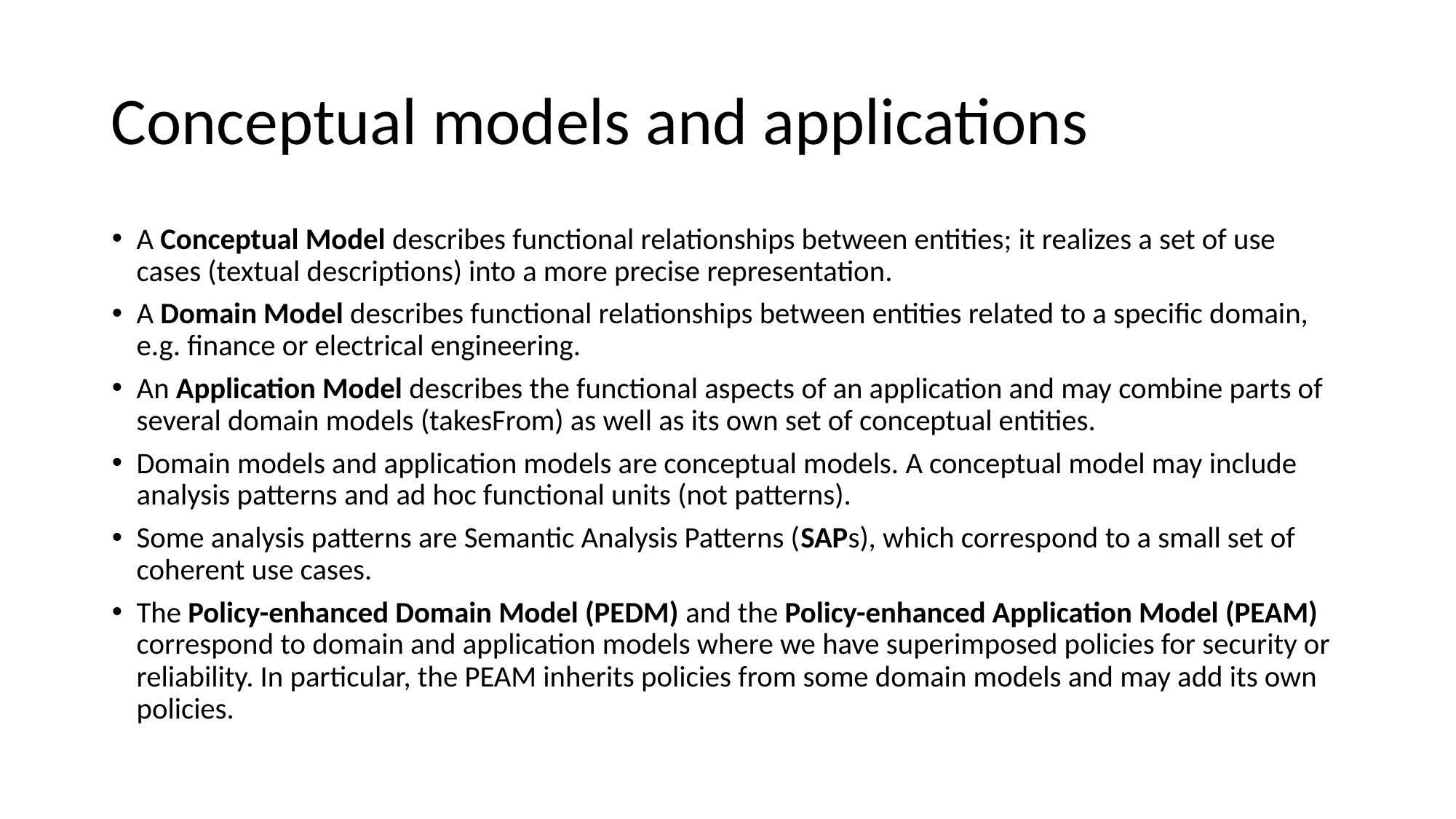

# Conceptual models and applications
A Conceptual Model describes functional relationships between entities; it realizes a set of use cases (textual descriptions) into a more precise representation.
A Domain Model describes functional relationships between entities related to a specific domain, e.g. finance or electrical engineering.
An Application Model describes the functional aspects of an application and may combine parts of several domain models (takesFrom) as well as its own set of conceptual entities.
Domain models and application models are conceptual models. A conceptual model may include analysis patterns and ad hoc functional units (not patterns).
Some analysis patterns are Semantic Analysis Patterns (SAPs), which correspond to a small set of coherent use cases.
The Policy-enhanced Domain Model (PEDM) and the Policy-enhanced Application Model (PEAM) correspond to domain and application models where we have superimposed policies for security or reliability. In particular, the PEAM inherits policies from some domain models and may add its own policies.